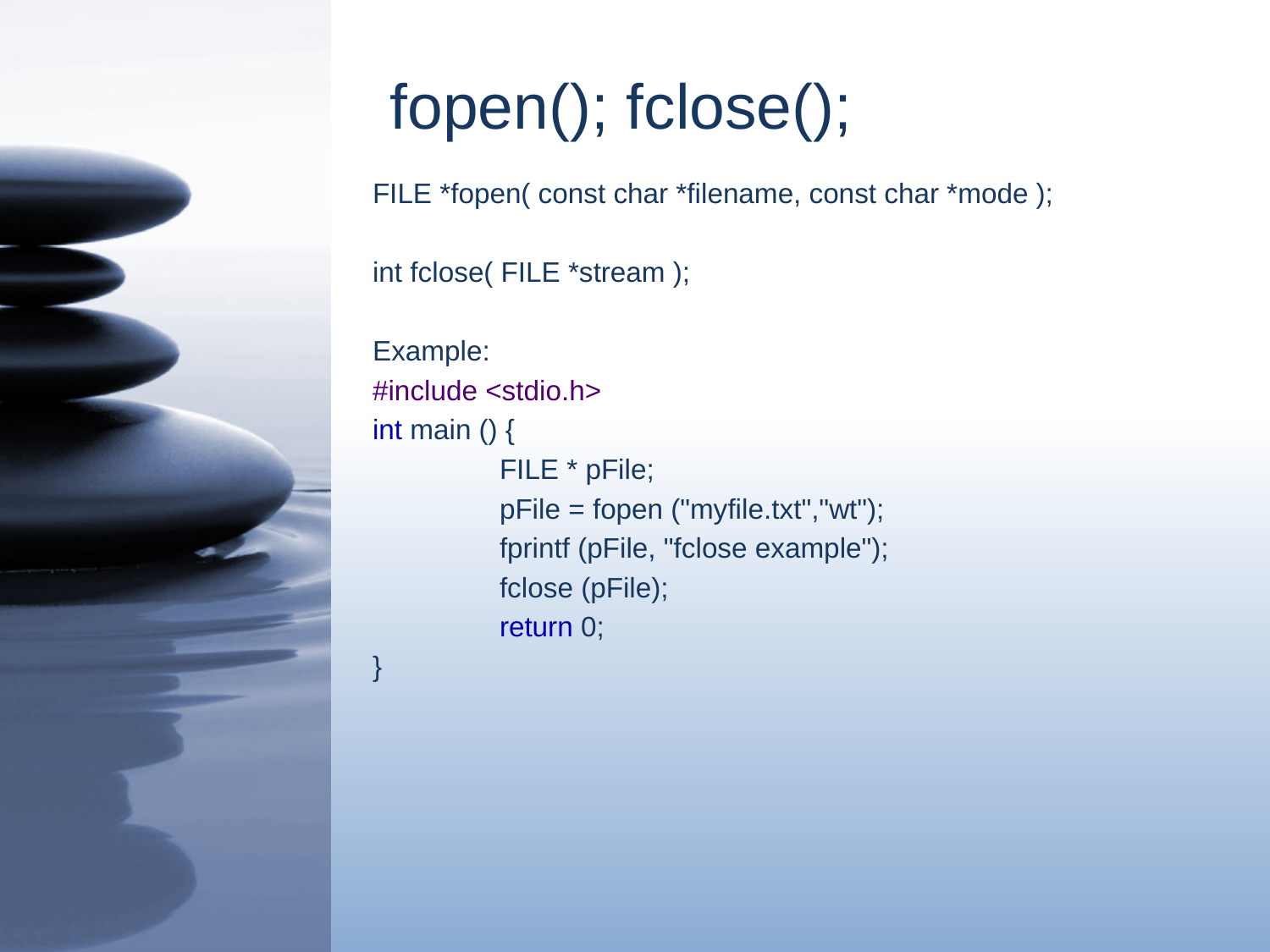

# fopen(); fclose();
FILE *fopen( const char *filename, const char *mode );

int fclose( FILE *stream );

Example:
#include <stdio.h>
int main () {
	FILE * pFile;
	pFile = fopen ("myfile.txt","wt");
	fprintf (pFile, "fclose example");
	fclose (pFile);
	return 0;
}